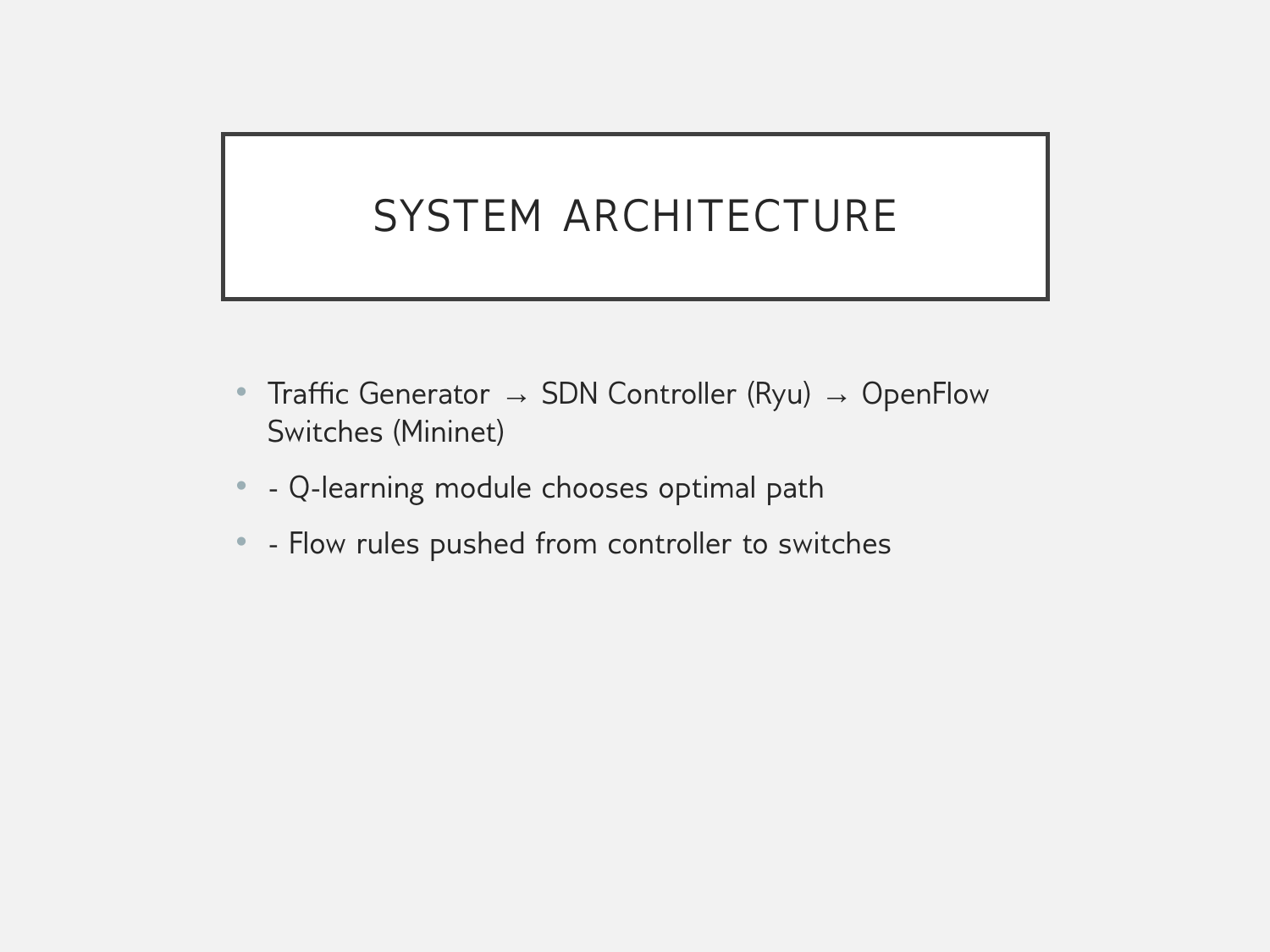

# System Architecture
Traffic Generator → SDN Controller (Ryu) → OpenFlow Switches (Mininet)
- Q-learning module chooses optimal path
- Flow rules pushed from controller to switches